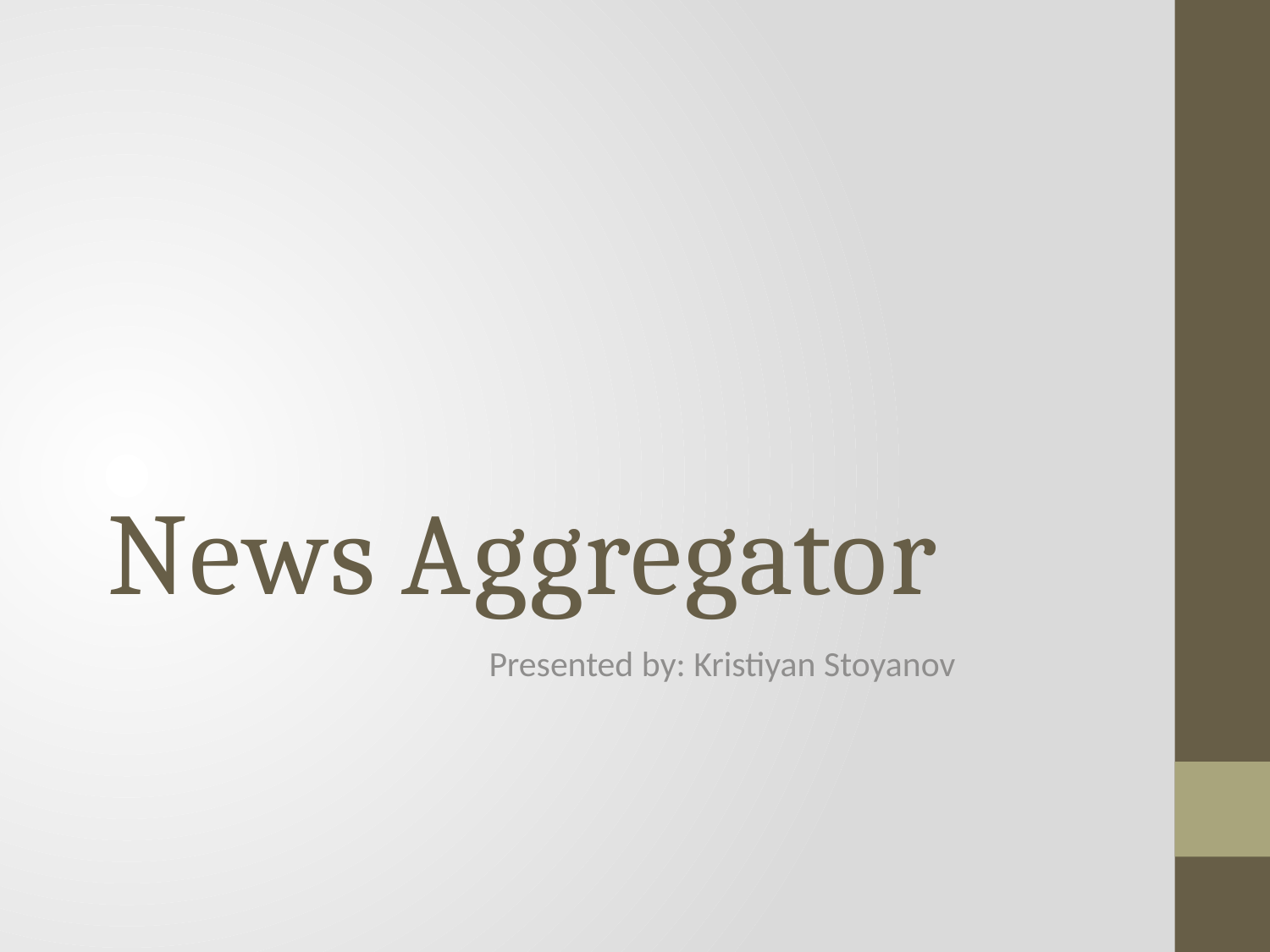

# News Aggregator
			Presented by: Kristiyan Stoyanov